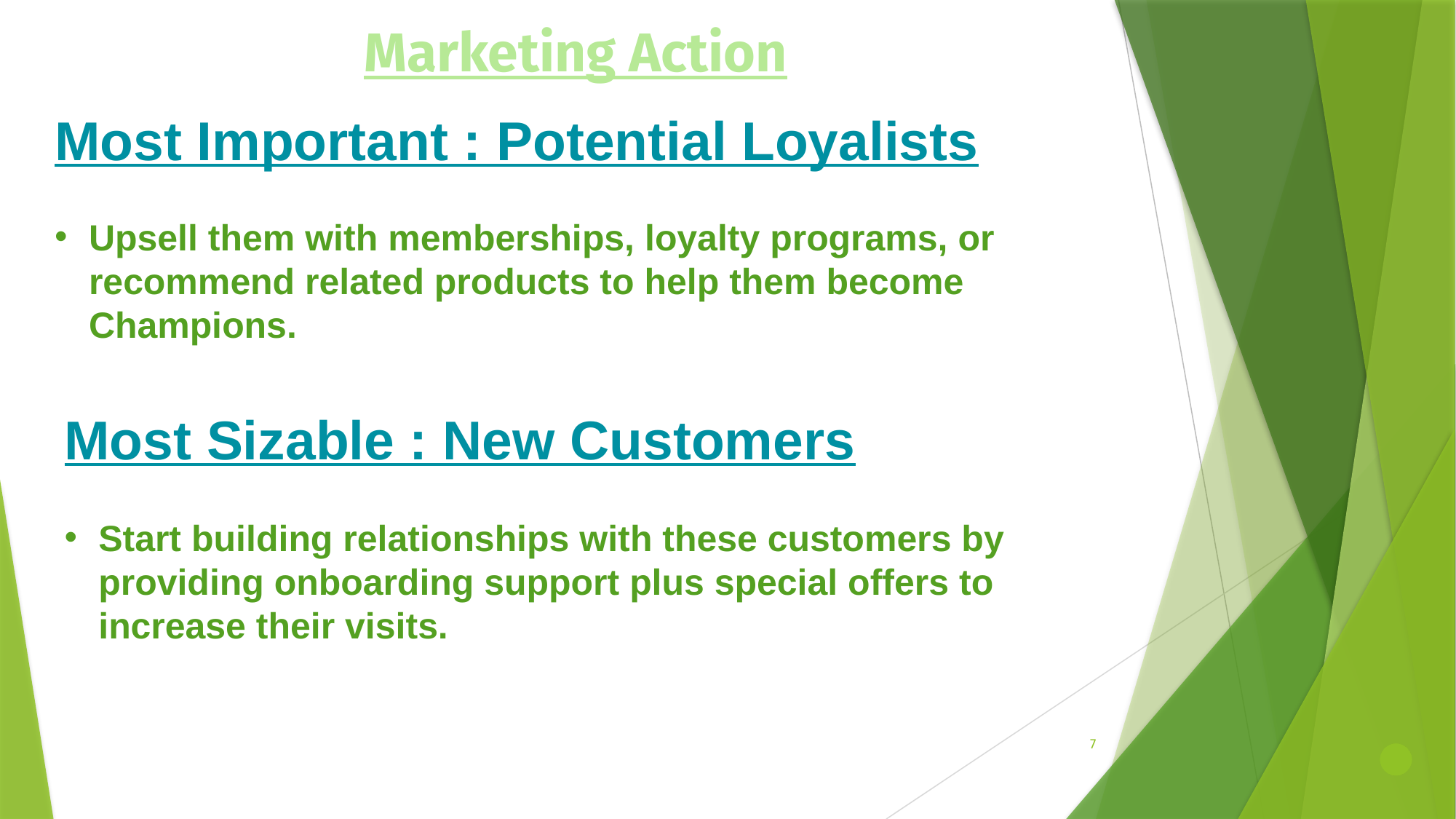

Marketing Action
Most Important : Potential Loyalists
Upsell them with memberships, loyalty programs, or recommend related products to help them become Champions.
Most Sizable : New Customers
Start building relationships with these customers by providing onboarding support plus special offers to increase their visits.
7